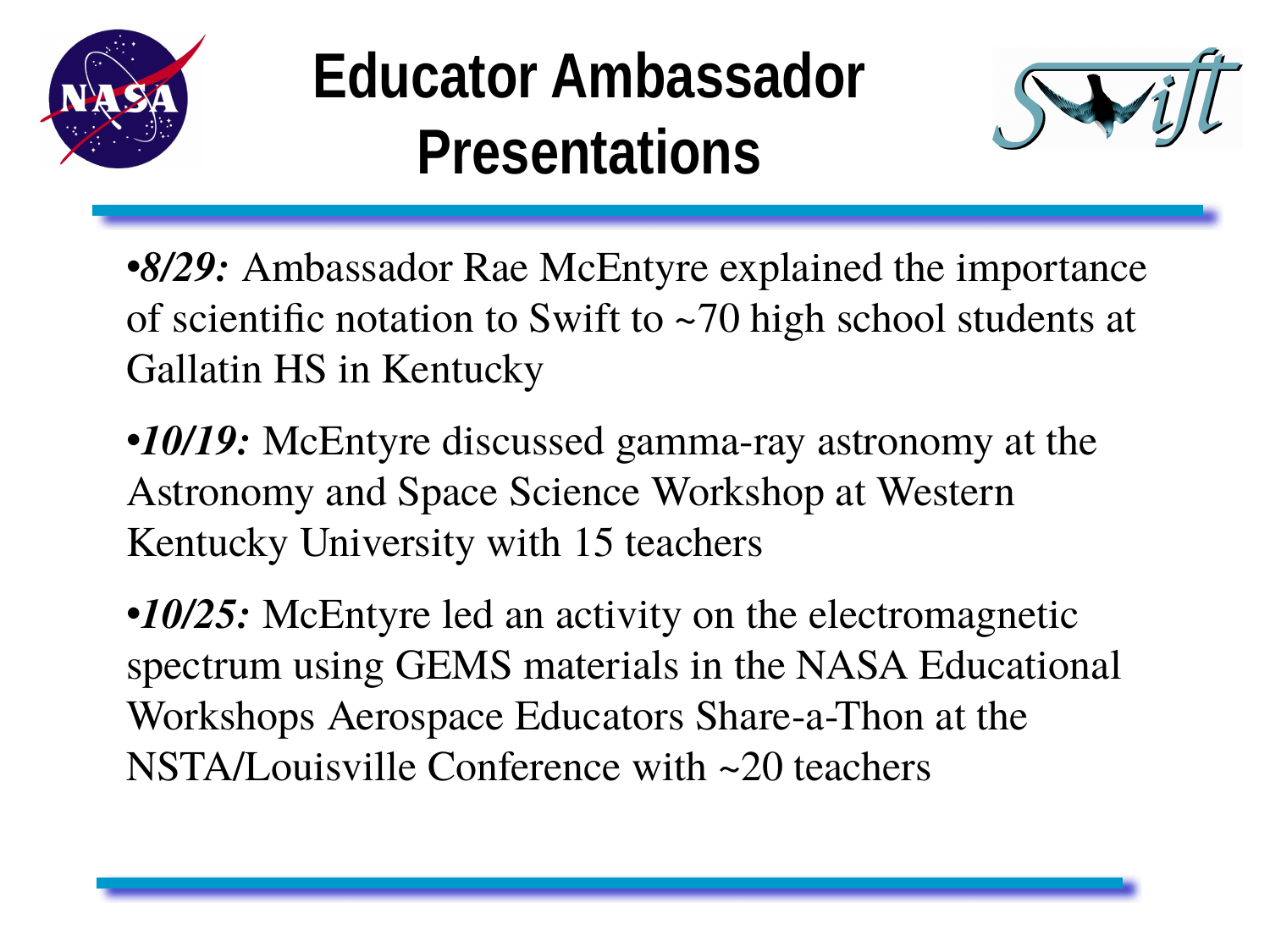

Educator Ambassador Presentations

8/29: Ambassador Rae McEntyre explained the importance of scientific notation to Swift to ~70 high school students at Gallatin HS in Kentucky
10/19: McEntyre discussed gamma-ray astronomy at the Astronomy and Space Science Workshop at Western Kentucky University with 15 teachers
10/25: McEntyre led an activity on the electromagnetic spectrum using GEMS materials in the NASA Educational Workshops Aerospace Educators Share-a-Thon at the NSTA/Louisville Conference with ~20 teachers